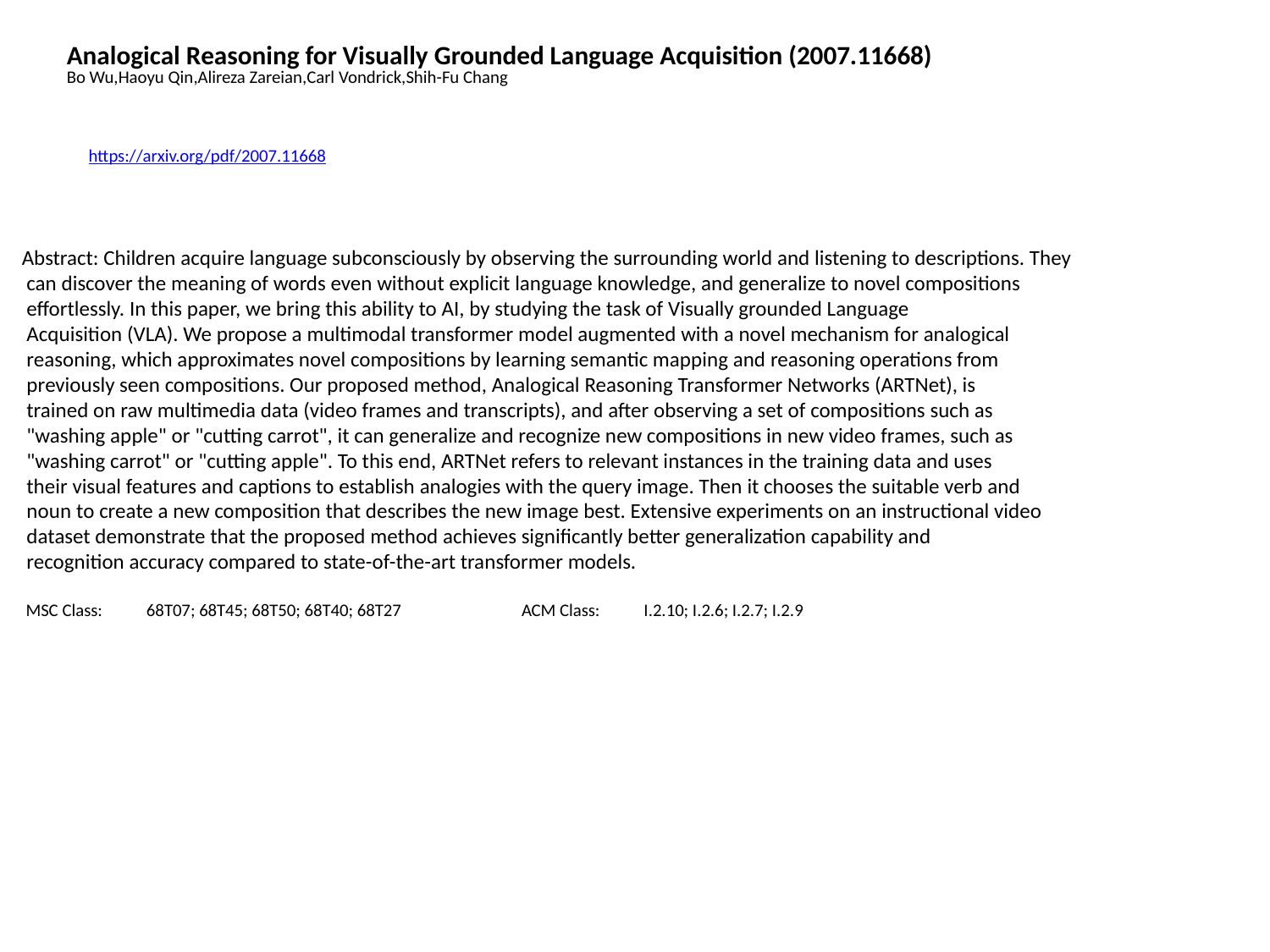

Analogical Reasoning for Visually Grounded Language Acquisition (2007.11668)
Bo Wu,Haoyu Qin,Alireza Zareian,Carl Vondrick,Shih-Fu Chang

https://arxiv.org/pdf/2007.11668

Abstract: Children acquire language subconsciously by observing the surrounding world and listening to descriptions. They
 can discover the meaning of words even without explicit language knowledge, and generalize to novel compositions
 effortlessly. In this paper, we bring this ability to AI, by studying the task of Visually grounded Language
 Acquisition (VLA). We propose a multimodal transformer model augmented with a novel mechanism for analogical
 reasoning, which approximates novel compositions by learning semantic mapping and reasoning operations from
 previously seen compositions. Our proposed method, Analogical Reasoning Transformer Networks (ARTNet), is
 trained on raw multimedia data (video frames and transcripts), and after observing a set of compositions such as
 "washing apple" or "cutting carrot", it can generalize and recognize new compositions in new video frames, such as
 "washing carrot" or "cutting apple". To this end, ARTNet refers to relevant instances in the training data and uses
 their visual features and captions to establish analogies with the query image. Then it chooses the suitable verb and
 noun to create a new composition that describes the new image best. Extensive experiments on an instructional video
 dataset demonstrate that the proposed method achieves significantly better generalization capability and
 recognition accuracy compared to state-of-the-art transformer models.
 MSC Class:           68T07; 68T45; 68T50; 68T40; 68T27                              ACM Class:           I.2.10; I.2.6; I.2.7; I.2.9